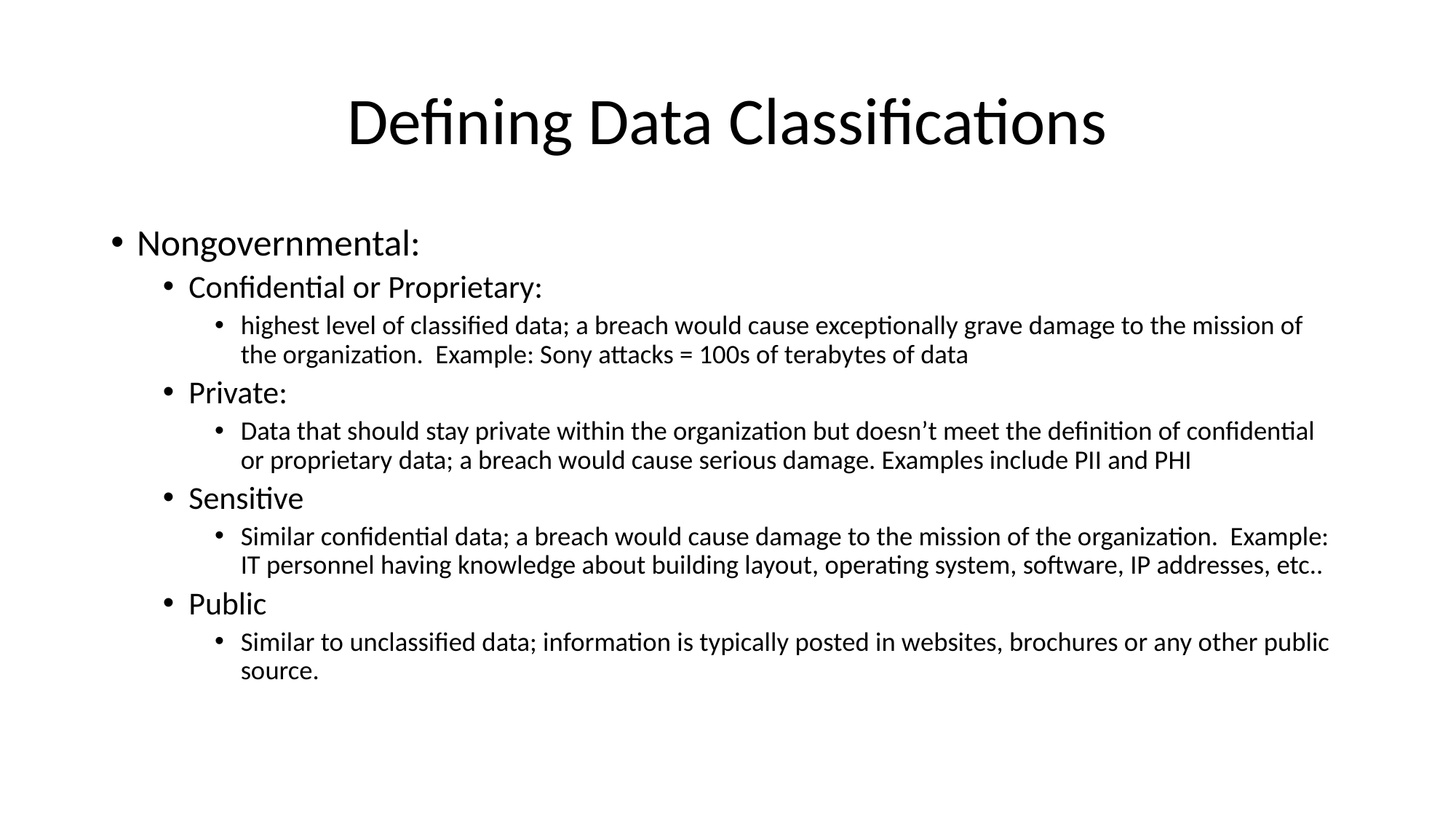

# Defining Data Classifications
Nongovernmental:
Confidential or Proprietary:
highest level of classified data; a breach would cause exceptionally grave damage to the mission of the organization.  Example: Sony attacks = 100s of terabytes of data
Private:
Data that should stay private within the organization but doesn’t meet the definition of confidential or proprietary data; a breach would cause serious damage. Examples include PII and PHI
Sensitive
Similar confidential data; a breach would cause damage to the mission of the organization.  Example: IT personnel having knowledge about building layout, operating system, software, IP addresses, etc..
Public
Similar to unclassified data; information is typically posted in websites, brochures or any other public source.